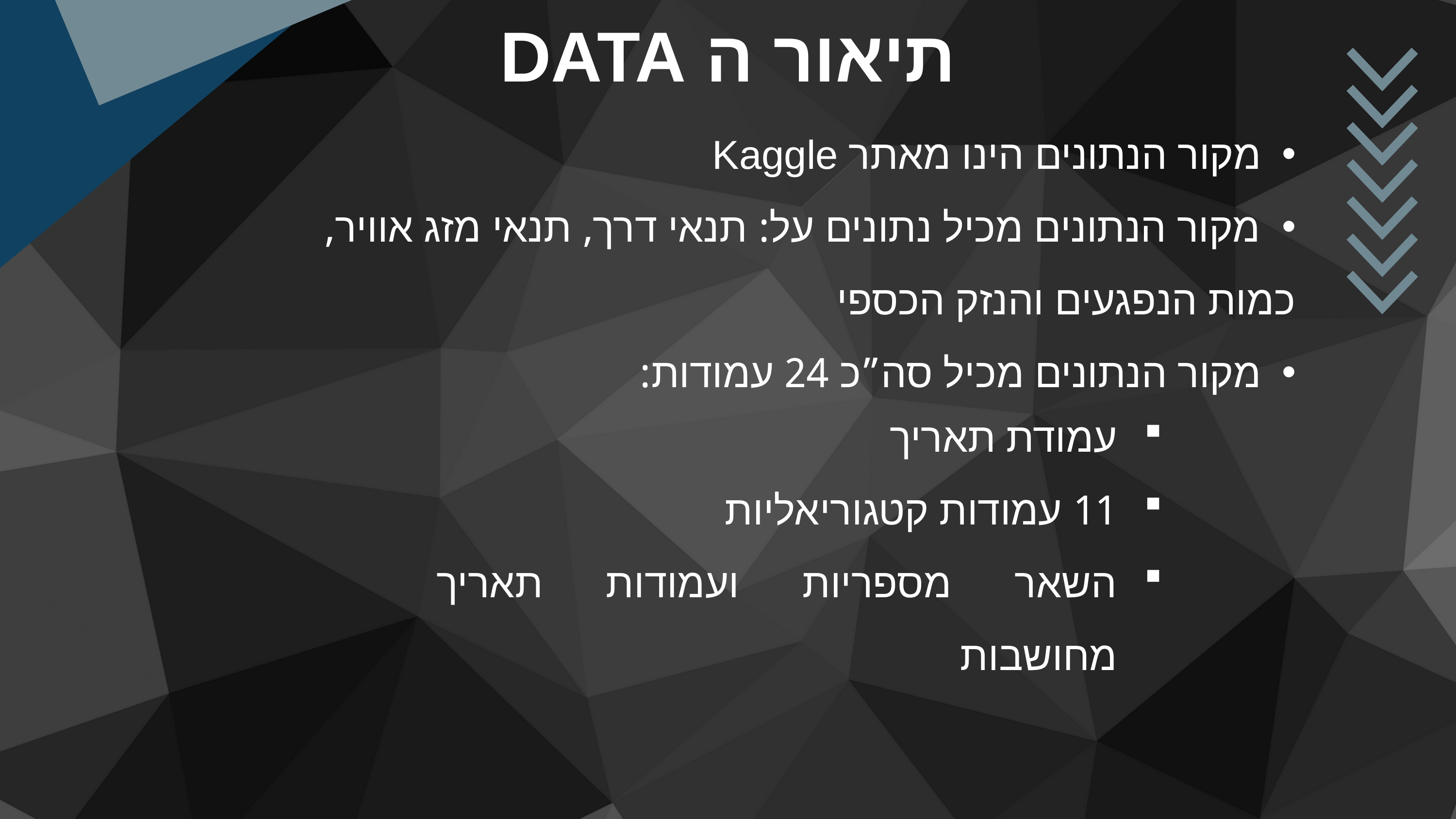

תיאור ה DATA

מקור הנתונים הינו מאתר Kaggle
מקור הנתונים מכיל נתונים על: תנאי דרך, תנאי מזג אוויר,
	כמות הנפגעים והנזק הכספי
מקור הנתונים מכיל סה”כ 24 עמודות:
עמודת תאריך
11 עמודות קטגוריאליות
השאר מספריות ועמודות תאריך מחושבות